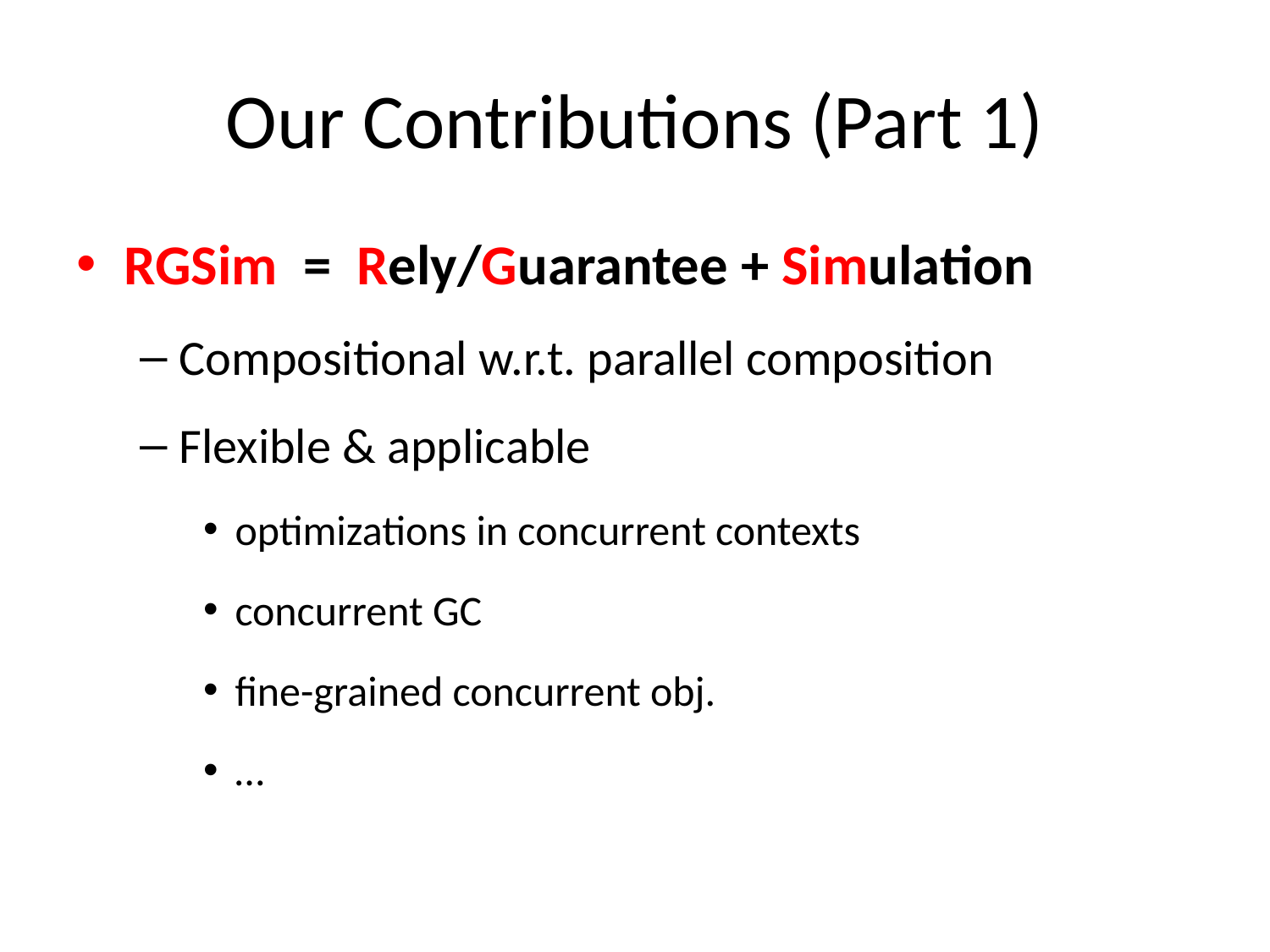

# Our Contributions (Part 1)
RGSim  =  Rely/Guarantee + Simulation
Compositional w.r.t. parallel composition
Flexible & applicable
optimizations in concurrent contexts
concurrent GC
fine-grained concurrent obj.
…